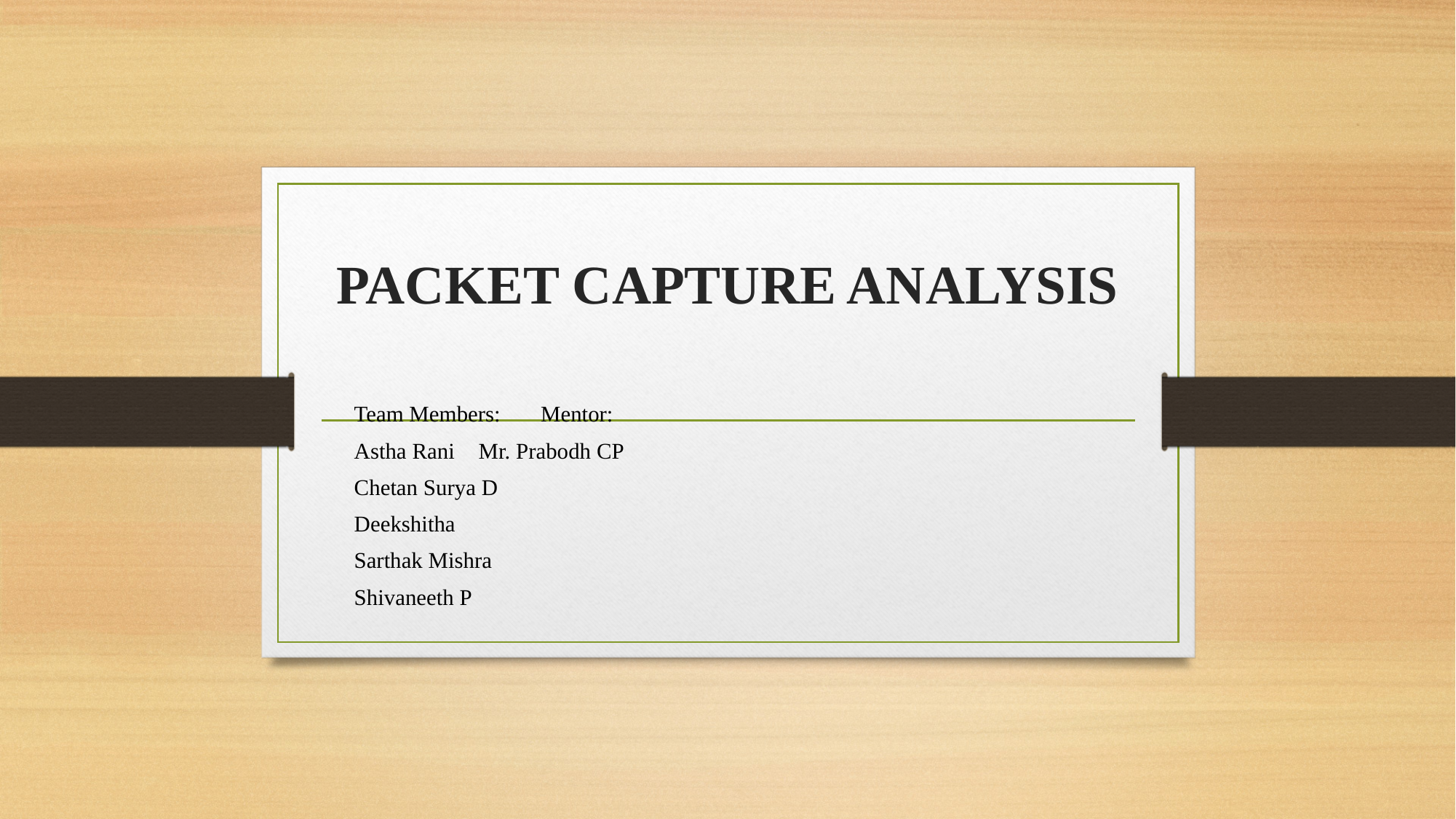

# PACKET CAPTURE ANALYSIS
Team Members:									Mentor:
Astha Rani										Mr. Prabodh CP
Chetan Surya D
Deekshitha
Sarthak Mishra
Shivaneeth P